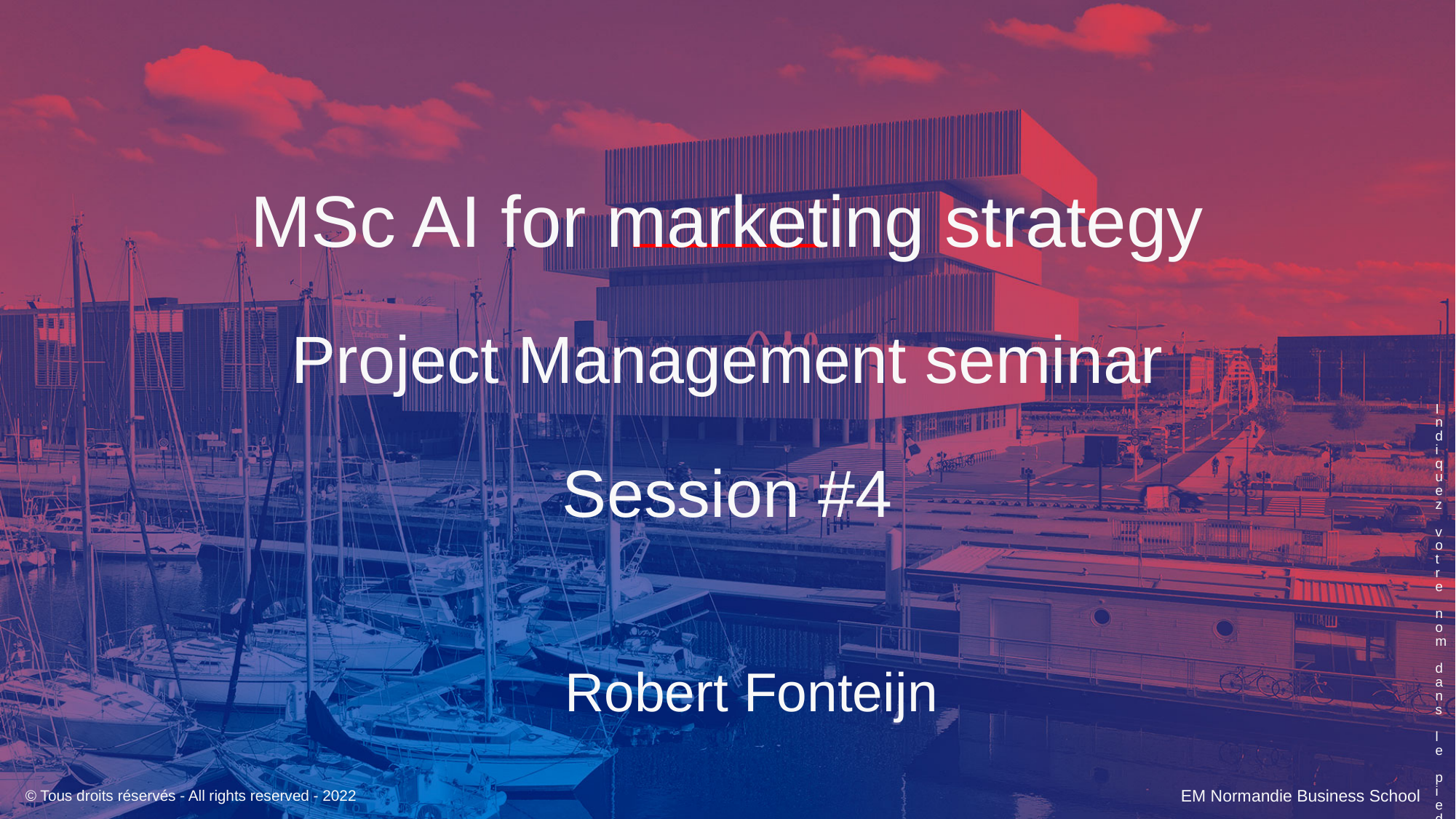

Indiquez votre nom dans le pied de page
MSc AI for marketing strategy
Project Management seminar
Session #4
Robert Fonteijn